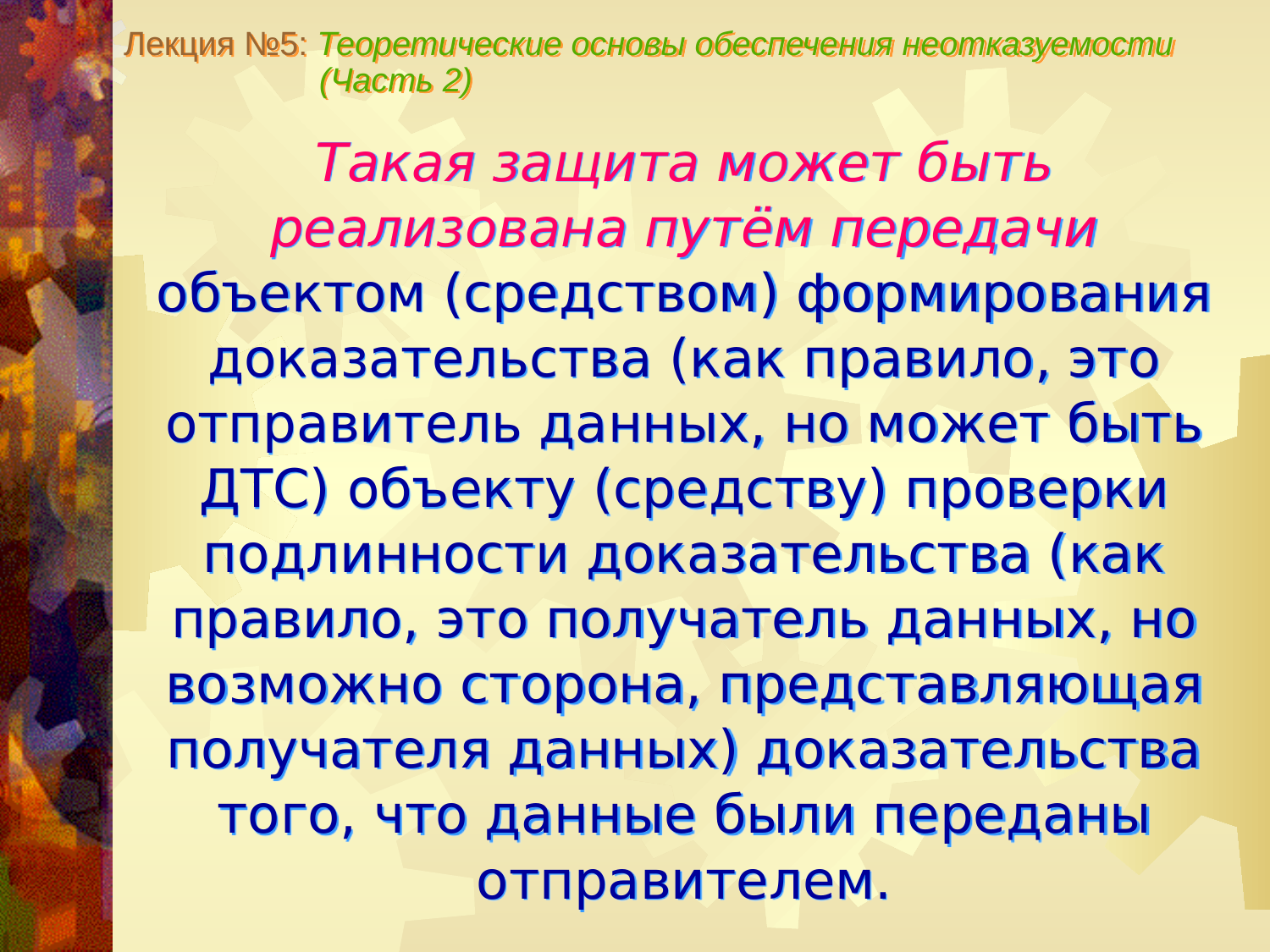

Лекция №5: Теоретические основы обеспечения неотказуемости
                       (Часть 2)
Такая защита может быть реализована путём передачи объектом (средством) формирования доказательства (как правило, это отправитель данных, но может быть ДТС) объекту (средству) проверки подлинности доказательства (как правило, это получатель данных, но возможно сторона, представляющая получателя данных) доказательства того, что данные были переданы отправителем.